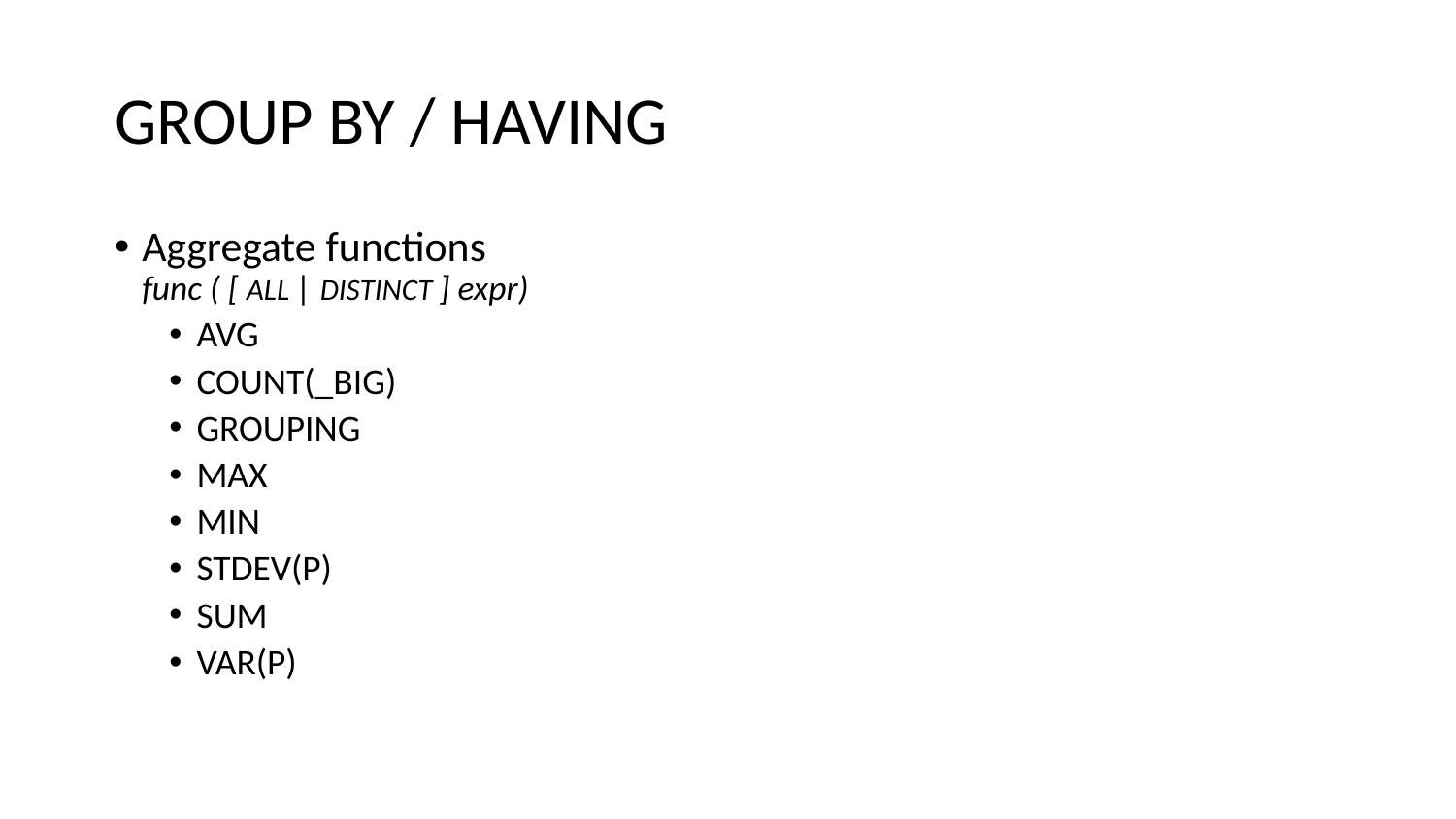

# GROUP BY / HAVING
Aggregate functions
func ( [ ALL | DISTINCT ] expr)
AVG
COUNT(_BIG)
GROUPING
MAX
MIN
STDEV(P)
SUM
VAR(P)